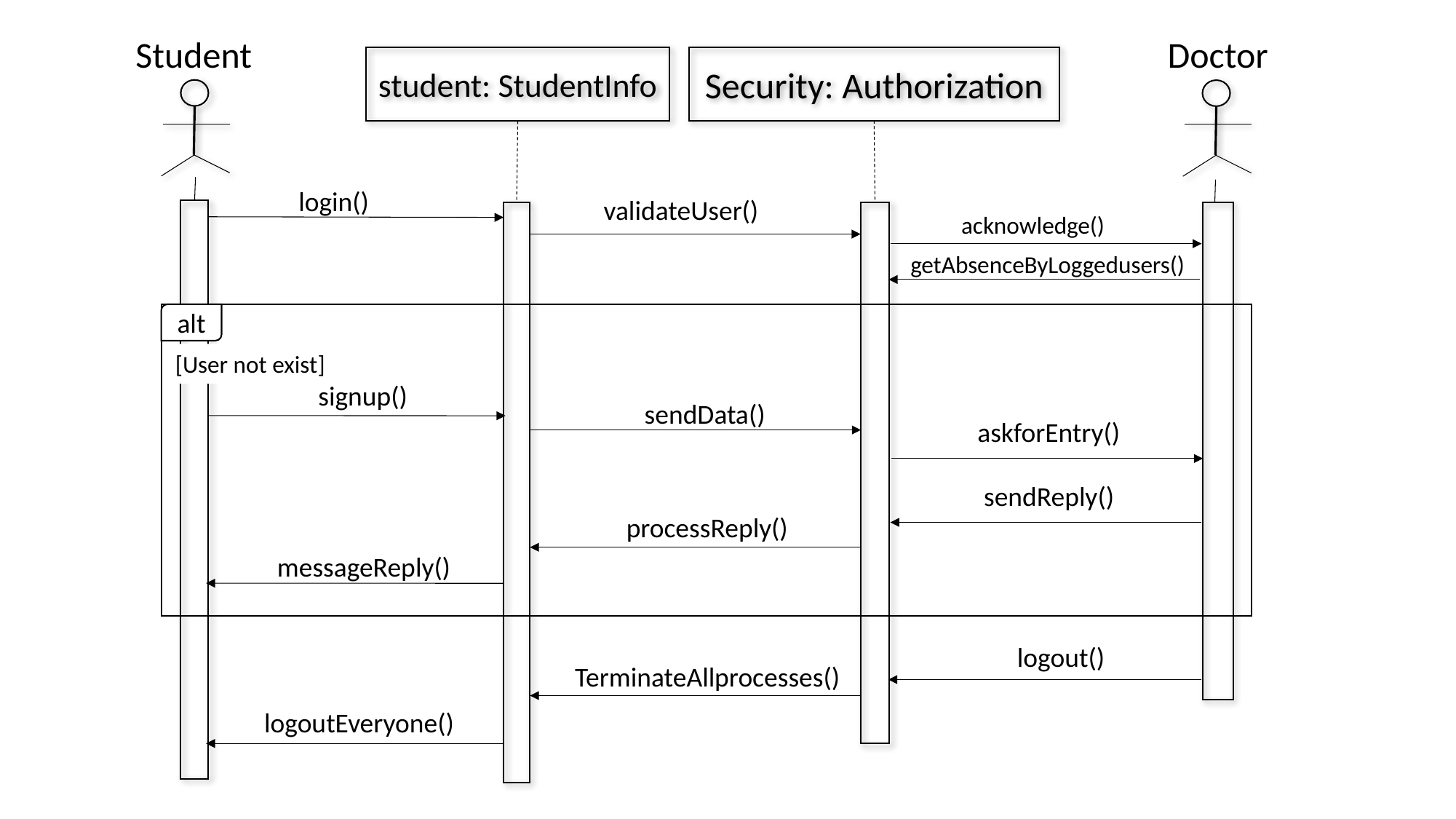

Student
Doctor
Security: Authorization
student: StudentInfo

login()
validateUser()

acknowledge()
getAbsenceByLoggedusers()

alt
[User not exist]
signup()
sendData()
askforEntry()
sendReply()
processReply()
messageReply()
logout()
TerminateAllprocesses()
logoutEveryone()